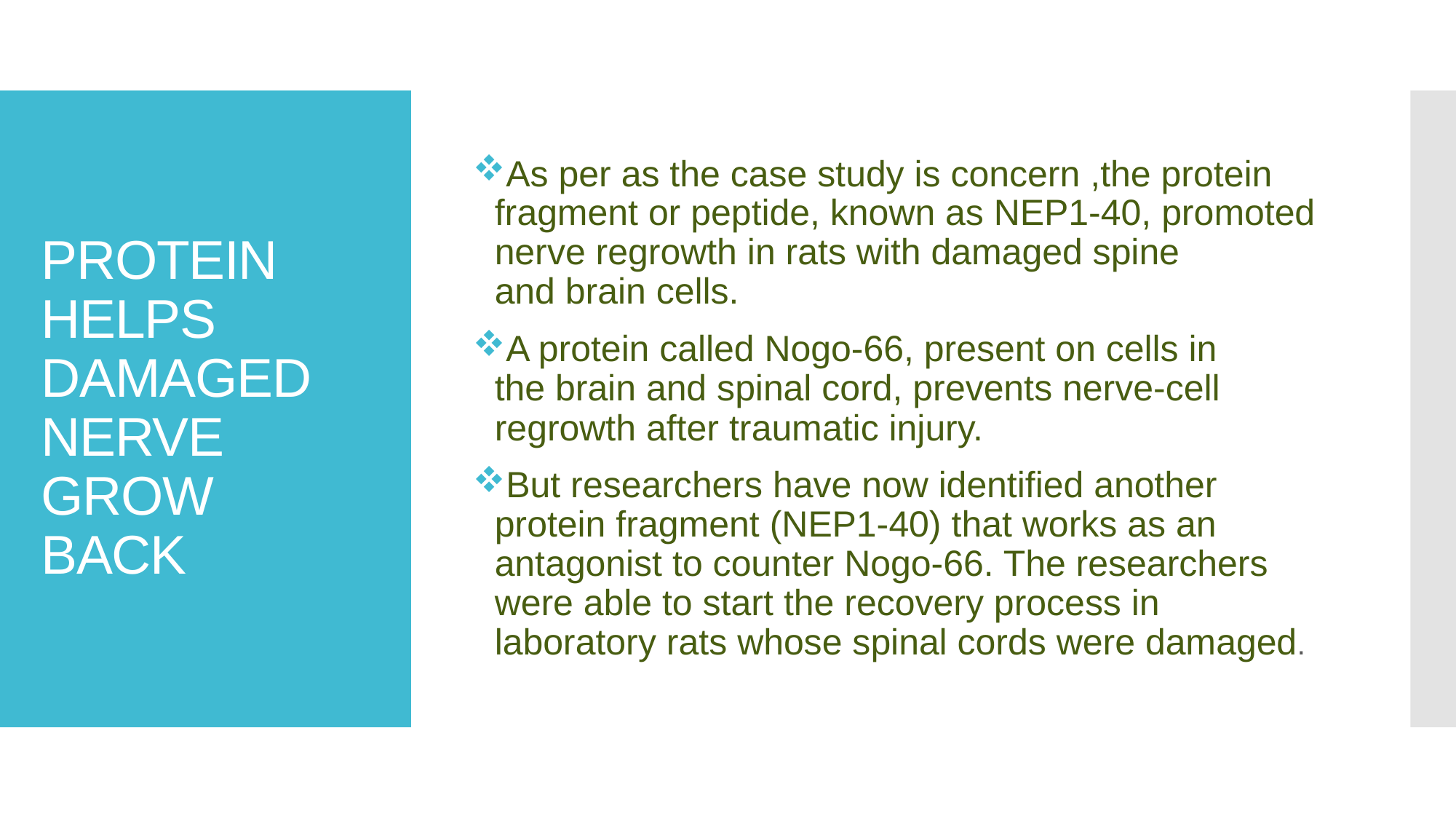

As per as the case study is concern ,the protein fragment or peptide, known as NEP1-40, promoted nerve regrowth in rats with damaged spine and brain cells.
A protein called Nogo-66, present on cells in the brain and spinal cord, prevents nerve-cell regrowth after traumatic injury.
But researchers have now identified another protein fragment (NEP1-40) that works as an antagonist to counter Nogo-66. The researchers were able to start the recovery process in laboratory rats whose spinal cords were damaged.
# PROTEIN HELPS DAMAGED NERVE GROW BACK